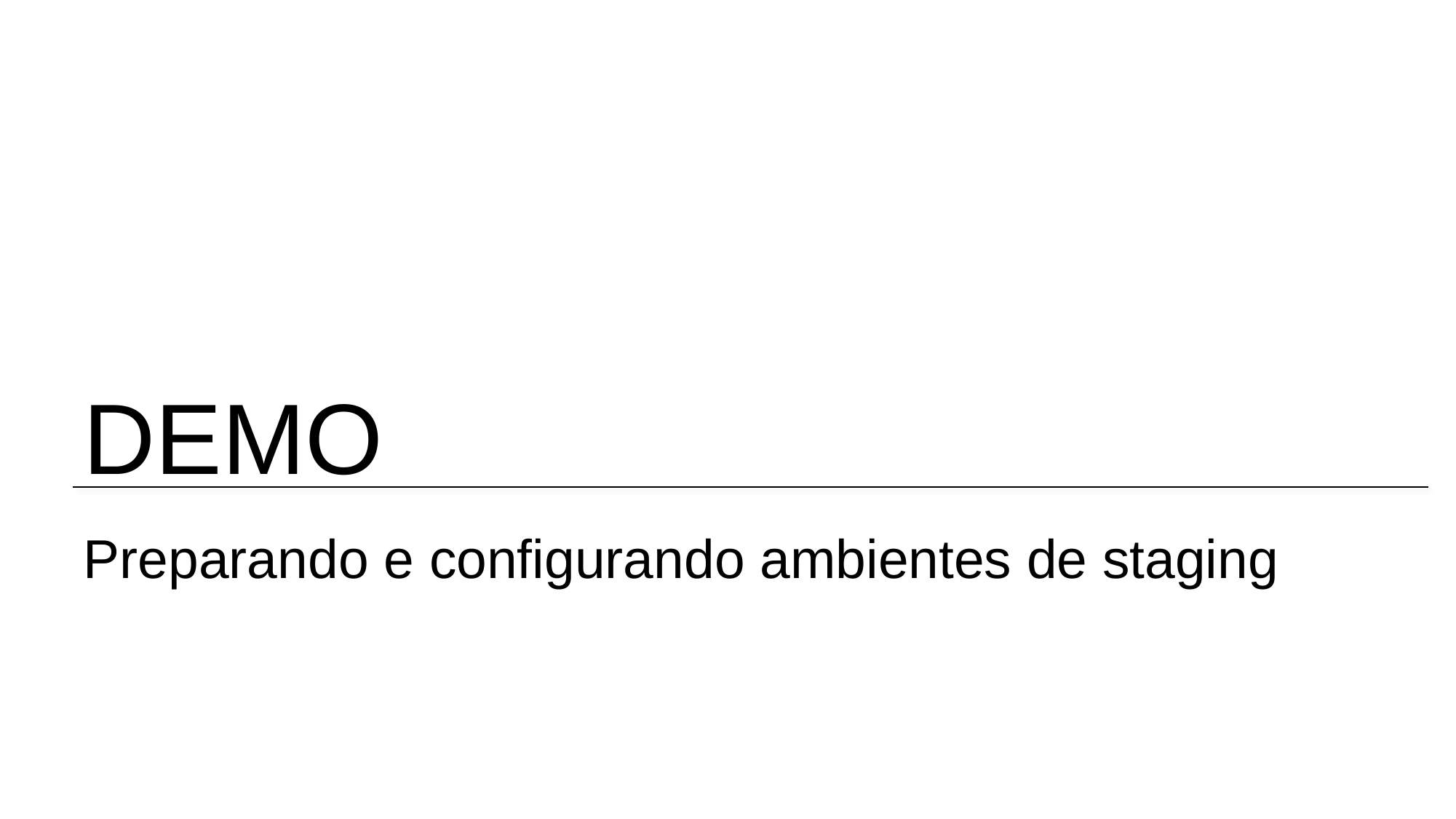

# Preparando e configurando ambientes de staging